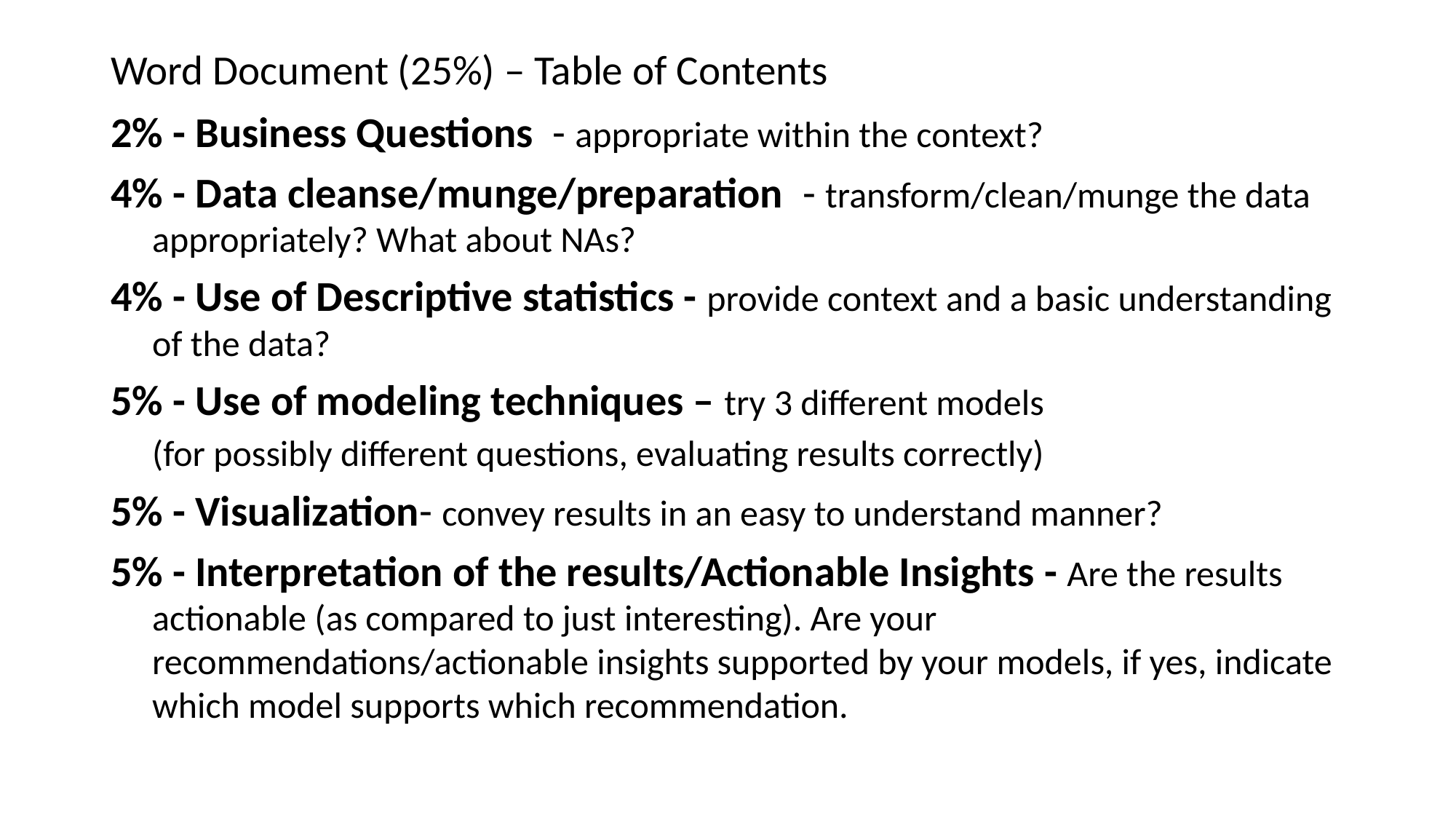

# Word Document (25%) – Table of Contents
2% - Business Questions  - appropriate within the context?
4% - Data cleanse/munge/preparation  - transform/clean/munge the data appropriately? What about NAs?
4% - Use of Descriptive statistics - provide context and a basic understanding of the data?
5% - Use of modeling techniques – try 3 different models
(for possibly different questions, evaluating results correctly)
5% - Visualization- convey results in an easy to understand manner?
5% - Interpretation of the results/Actionable Insights - Are the results actionable (as compared to just interesting). Are your recommendations/actionable insights supported by your models, if yes, indicate which model supports which recommendation.